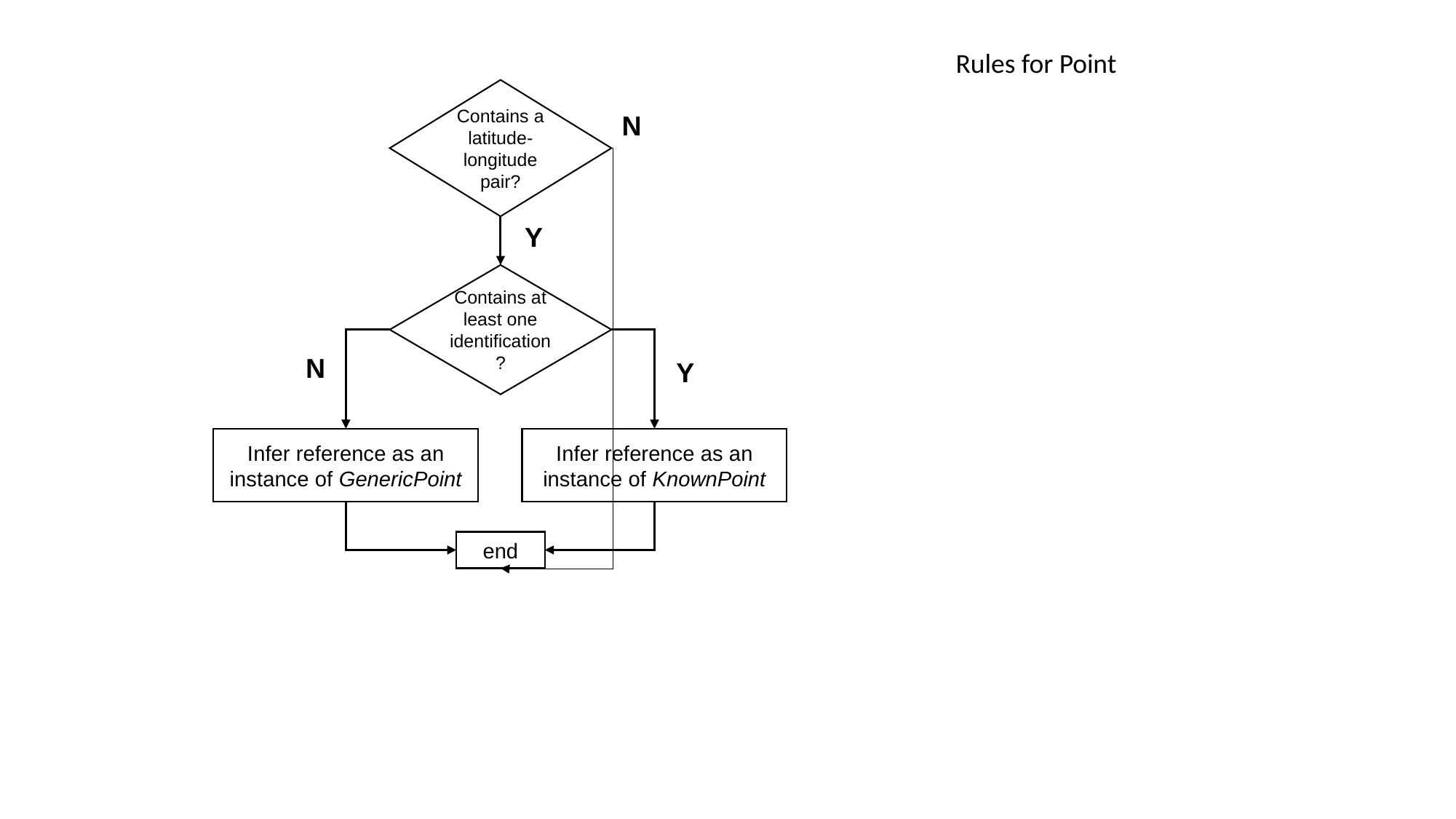

Rules for Point
Contains a latitude-longitude pair?
N
Y
Contains at least one identification?
N
Y
Infer reference as an instance of GenericPoint
Infer reference as an instance of KnownPoint
end